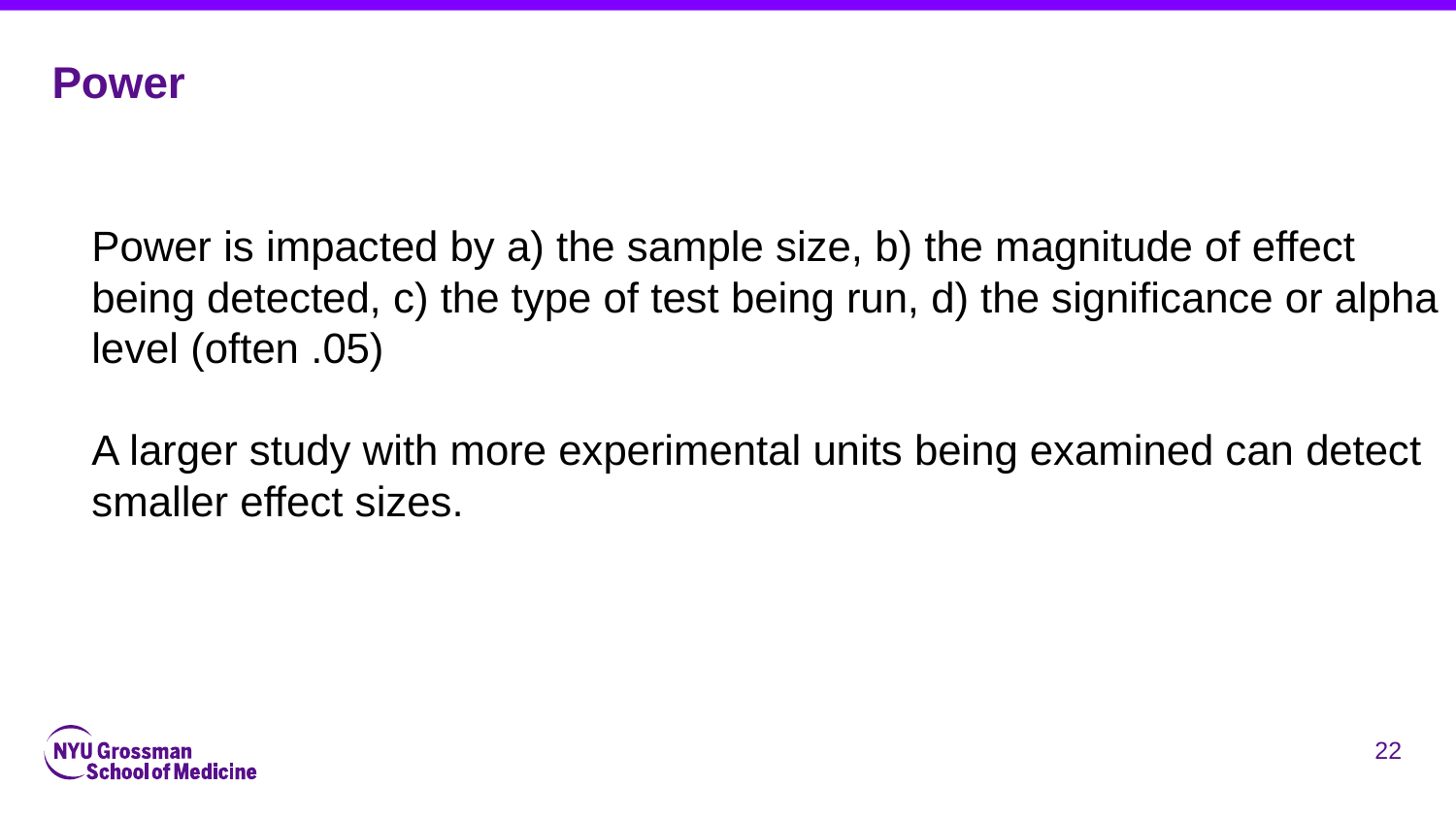

# Power
Power is impacted by a) the sample size, b) the magnitude of effect being detected, c) the type of test being run, d) the significance or alpha level (often .05)

A larger study with more experimental units being examined can detect smaller effect sizes.
22